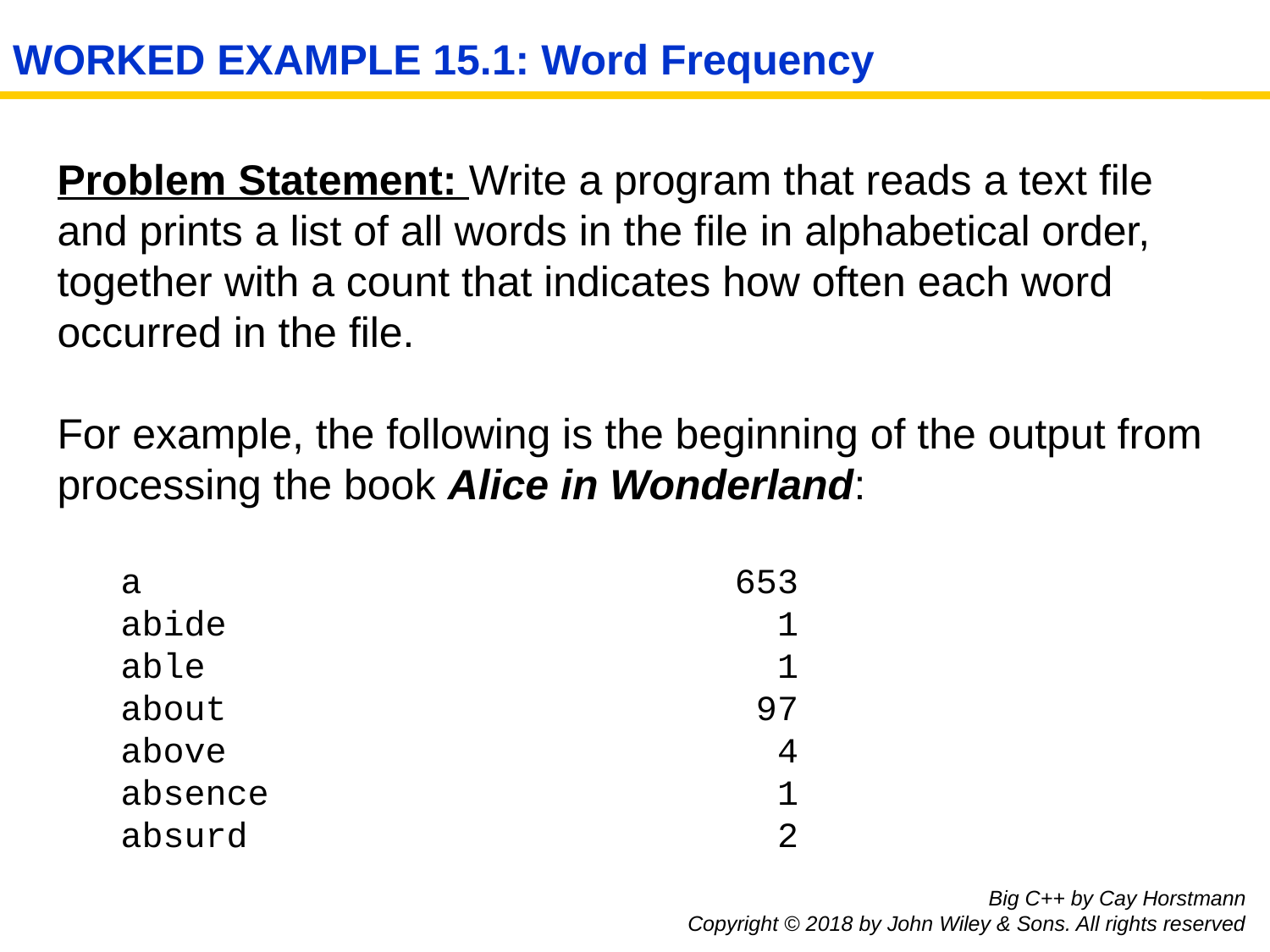

# WORKED EXAMPLE 15.1: Word Frequency

Problem Statement: Write a program that reads a text file and prints a list of all words in the file in alphabetical order, together with a count that indicates how often each word occurred in the file.

For example, the following is the beginning of the output from processing the book Alice in Wonderland:

a                            653
abide                          1
able                           1
about                         97
above                          4
absence                        1
absurd                         2
Big C++ by Cay Horstmann
Copyright © 2018 by John Wiley & Sons. All rights reserved